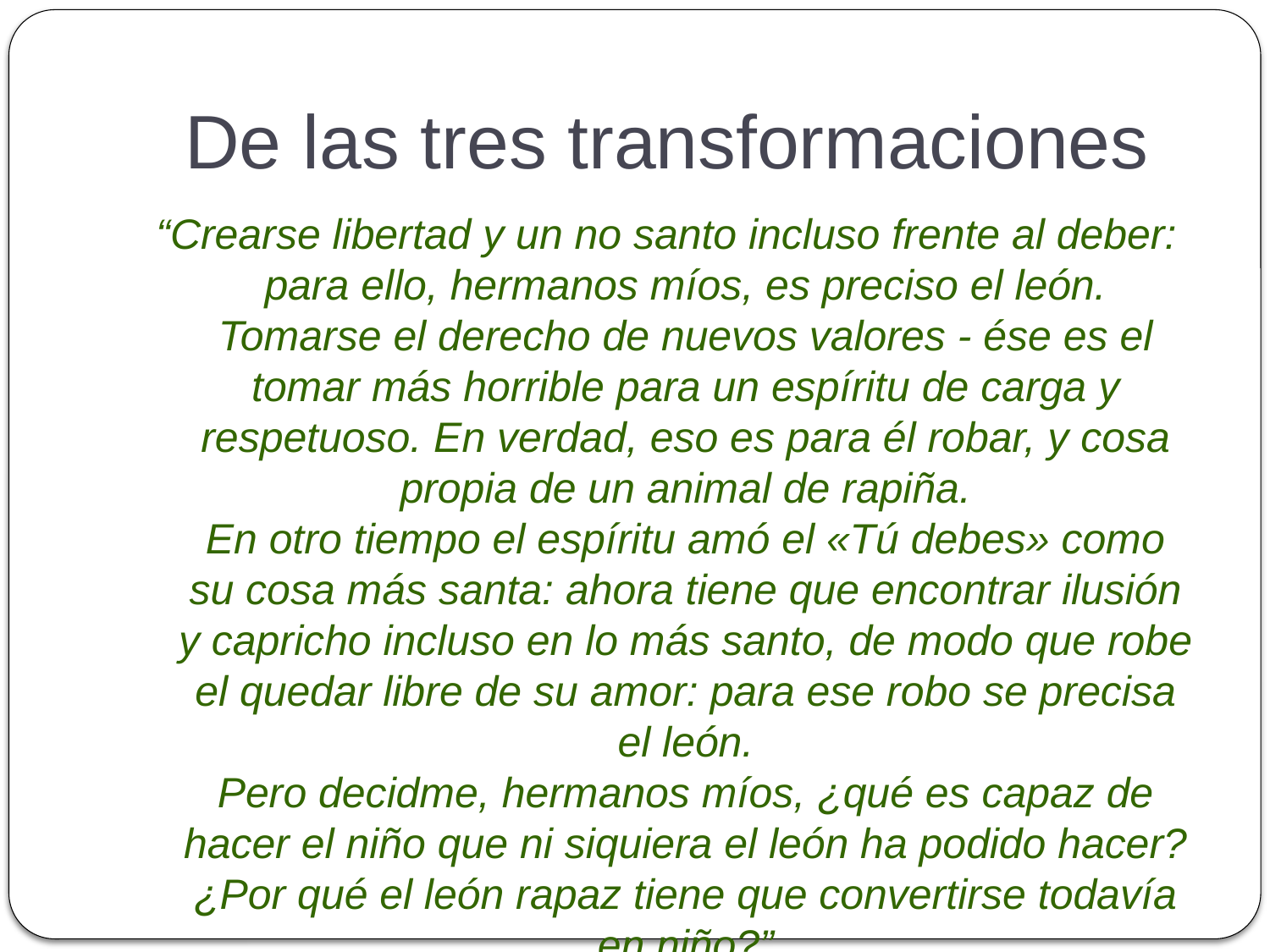

# De las tres transformaciones
“Crearse libertad y un no santo incluso frente al deber: para ello, hermanos míos, es preciso el león.
Tomarse el derecho de nuevos valores - ése es el tomar más horrible para un espíritu de carga y respetuoso. En verdad, eso es para él robar, y cosa propia de un animal de rapiña.
En otro tiempo el espíritu amó el «Tú debes» como su cosa más santa: ahora tiene que encontrar ilusión y capricho incluso en lo más santo, de modo que robe el quedar libre de su amor: para ese robo se precisa el león.
Pero decidme, hermanos míos, ¿qué es capaz de hacer el niño que ni siquiera el león ha podido hacer? ¿Por qué el león rapaz tiene que convertirse todavía en niño?”